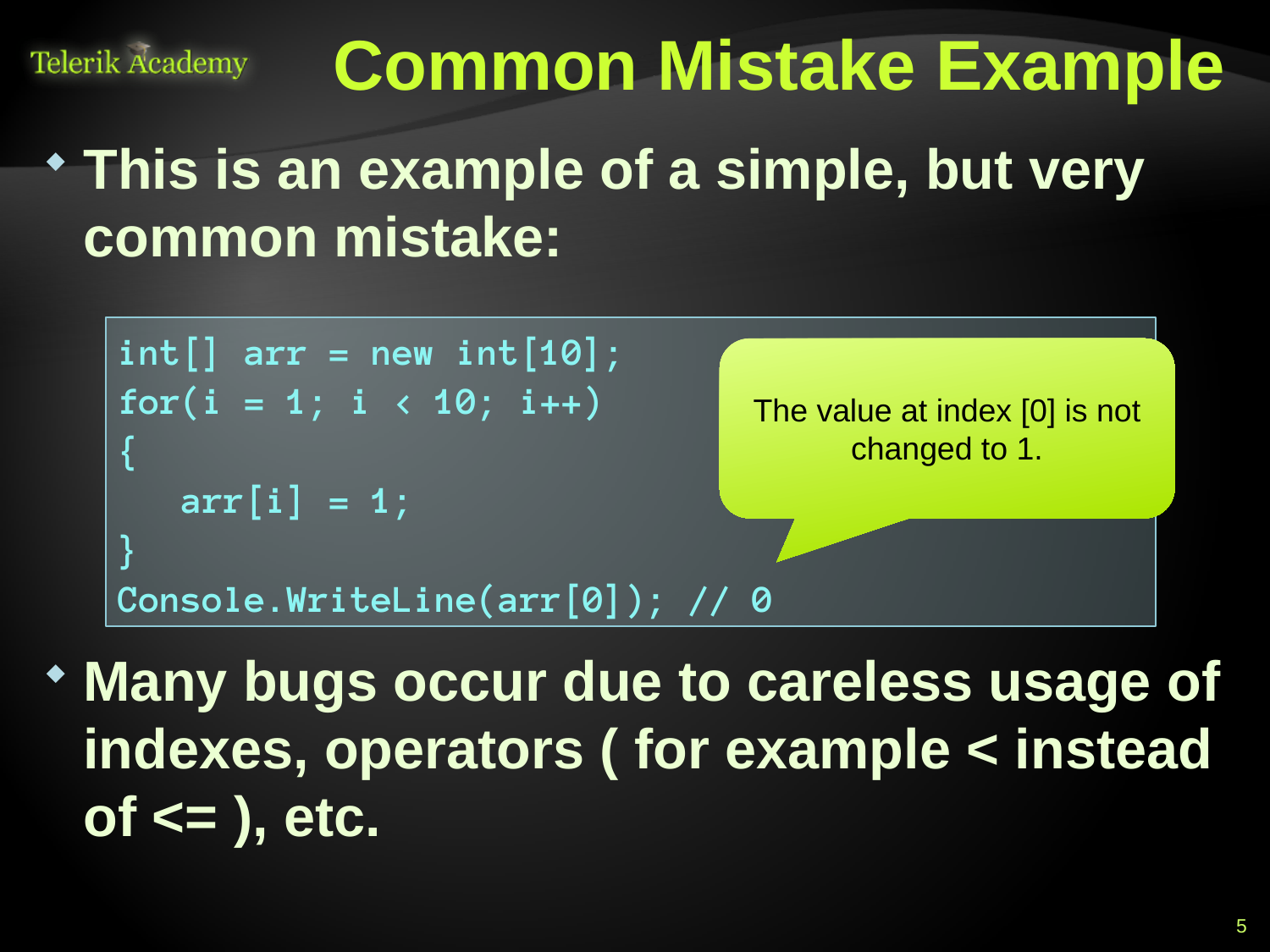

# Common Mistake Example
This is an example of a simple, but very common mistake:

Many bugs occur due to careless usage of indexes, operators ( for example < instead of <= ), etc.
int[] arr = new int[10];
for(i = 1; i < 10; i++)
{
   arr[i] = 1;
}
Console.WriteLine(arr[0]); // 0
The value at index [0] is not changed to 1.
5